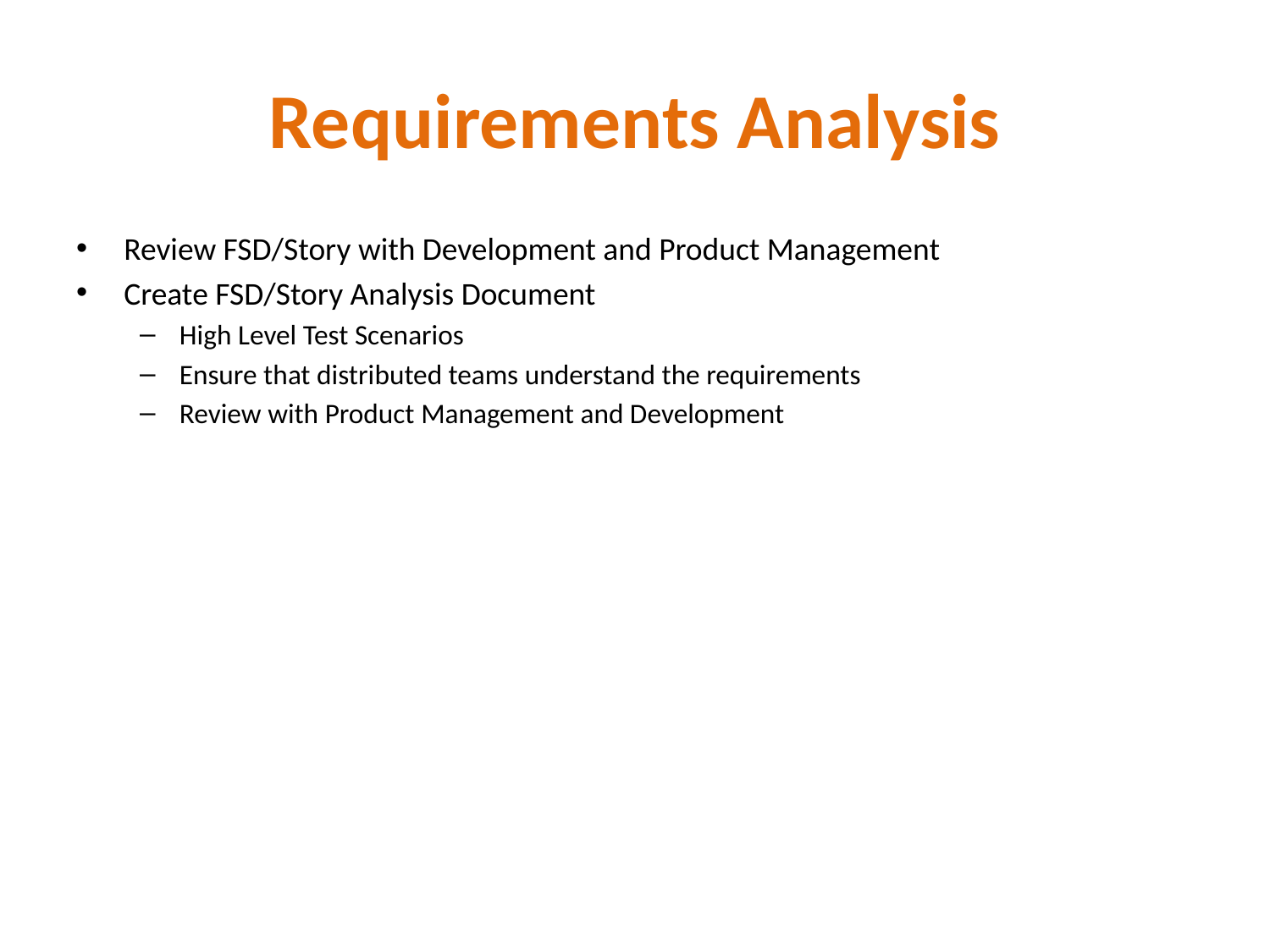

# Requirements Analysis
Review FSD/Story with Development and Product Management
Create FSD/Story Analysis Document
High Level Test Scenarios
Ensure that distributed teams understand the requirements
Review with Product Management and Development